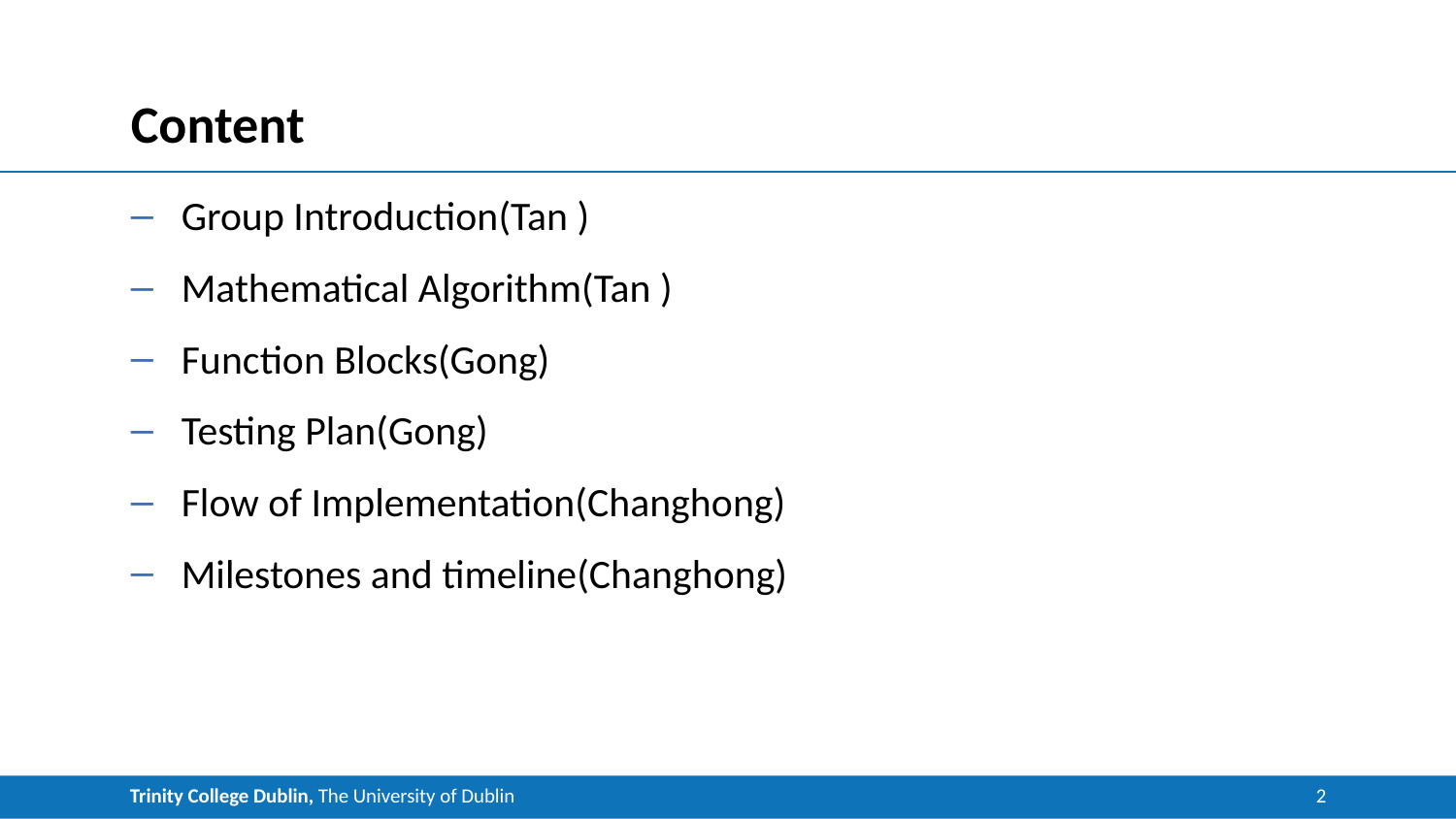

# Content
Group Introduction(Tan )
Mathematical Algorithm(Tan )
Function Blocks(Gong)
Testing Plan(Gong)
Flow of Implementation(Changhong)
Milestones and timeline(Changhong)

2